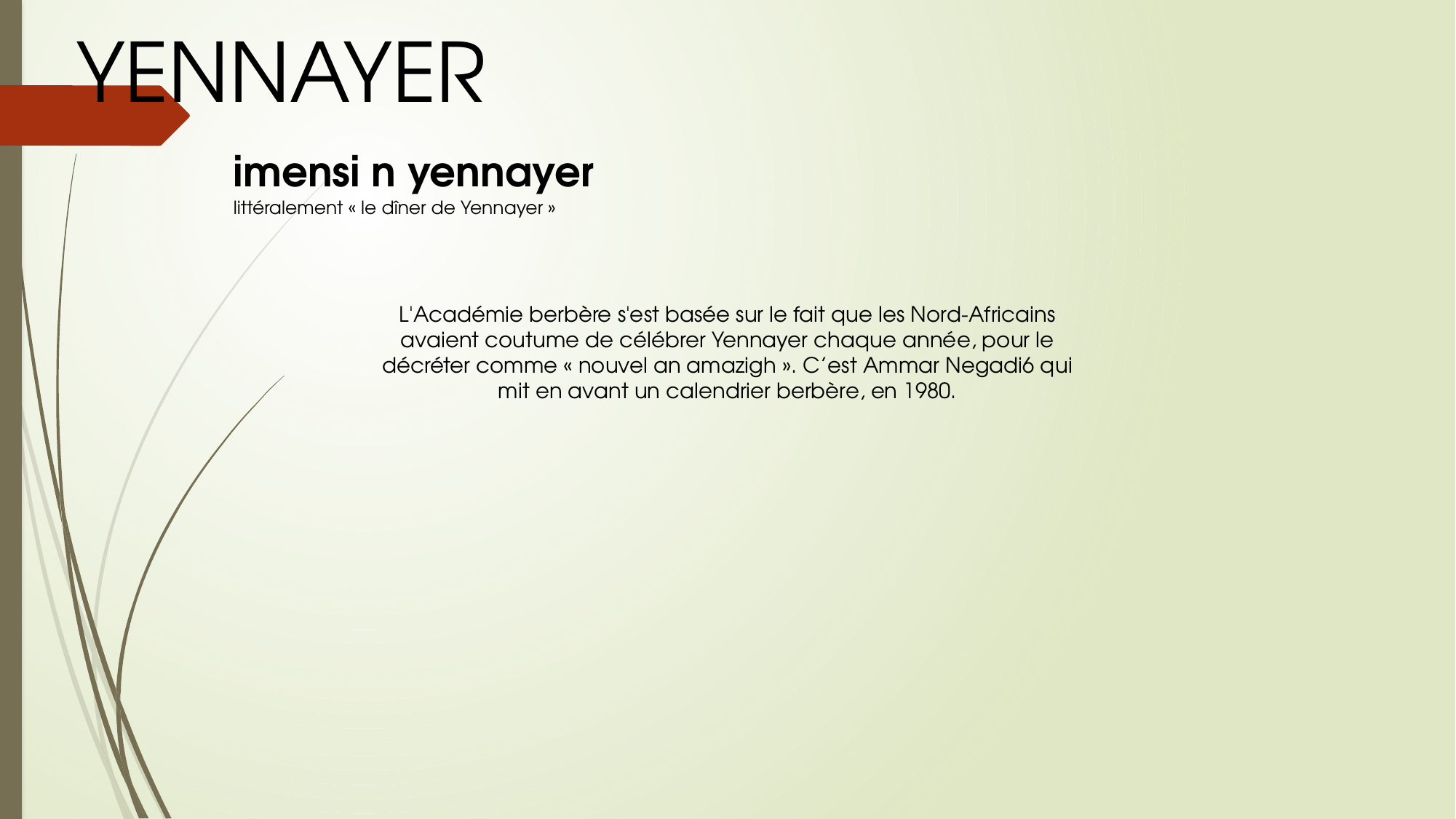

YENNAYER
imensi n yennayer
littéralement « le dîner de Yennayer »
L'Académie berbère s'est basée sur le fait que les Nord-Africains avaient coutume de célébrer Yennayer chaque année, pour le décréter comme « nouvel an amazigh ». C’est Ammar Negadi6 qui mit en avant un calendrier berbère, en 1980.